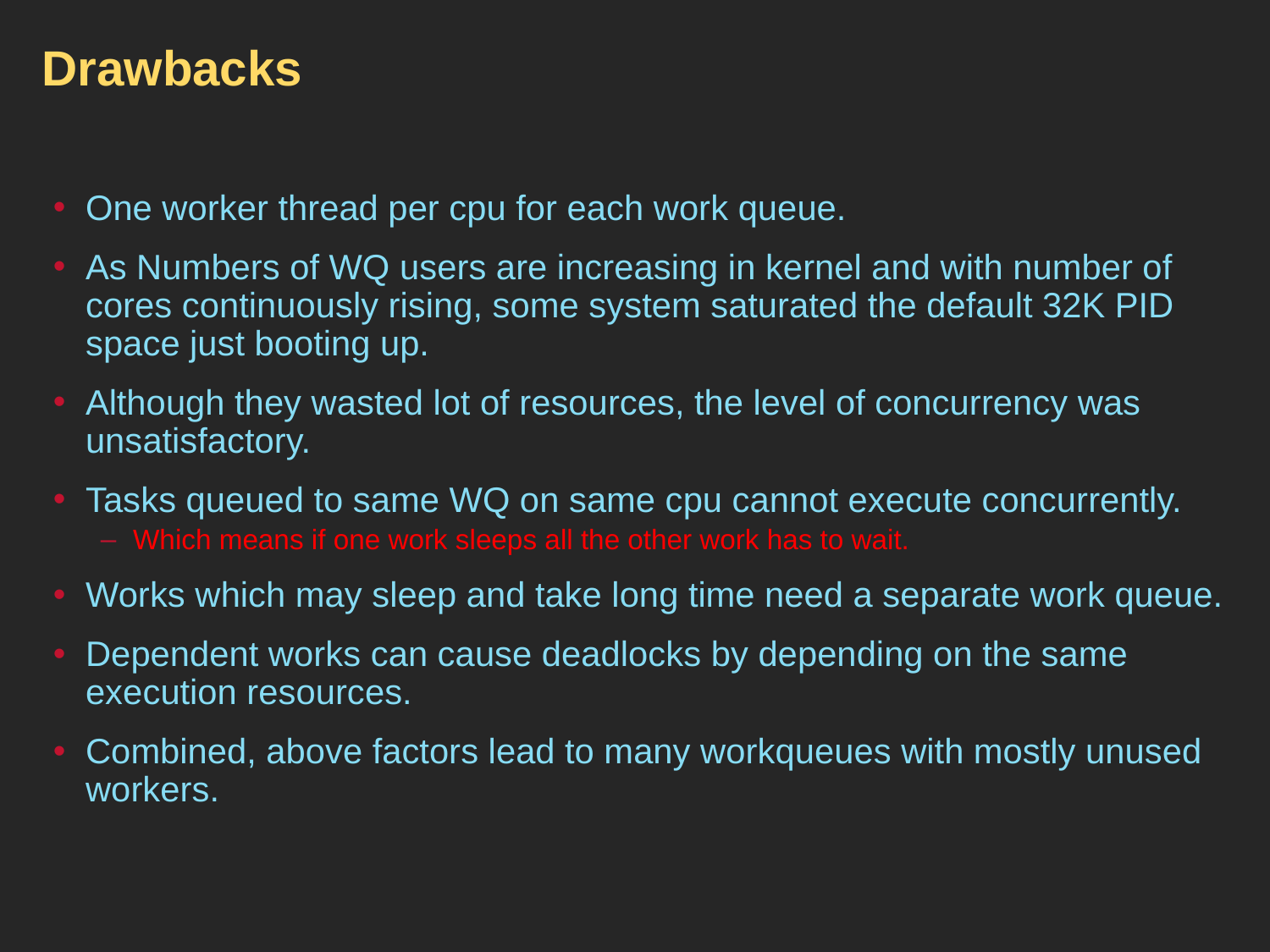

# Drawbacks
One worker thread per cpu for each work queue.
As Numbers of WQ users are increasing in kernel and with number of cores continuously rising, some system saturated the default 32K PID space just booting up.
Although they wasted lot of resources, the level of concurrency was unsatisfactory.
Tasks queued to same WQ on same cpu cannot execute concurrently.
Which means if one work sleeps all the other work has to wait.
Works which may sleep and take long time need a separate work queue.
Dependent works can cause deadlocks by depending on the same execution resources.
Combined, above factors lead to many workqueues with mostly unused workers.